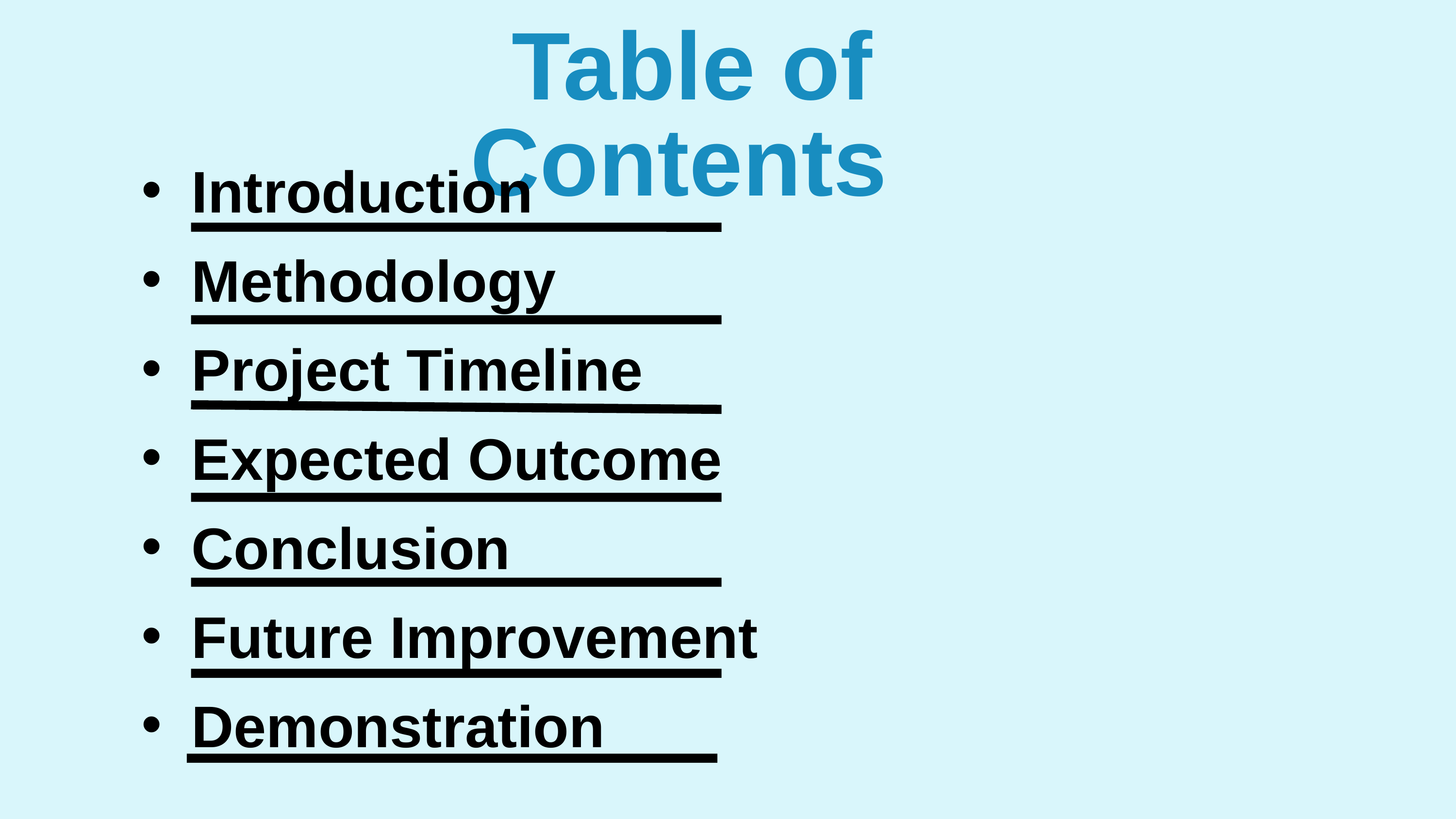

Table of Contents

Introduction
Methodology
Project Timeline
Expected Outcome
Conclusion
Future Improvement
Demonstration